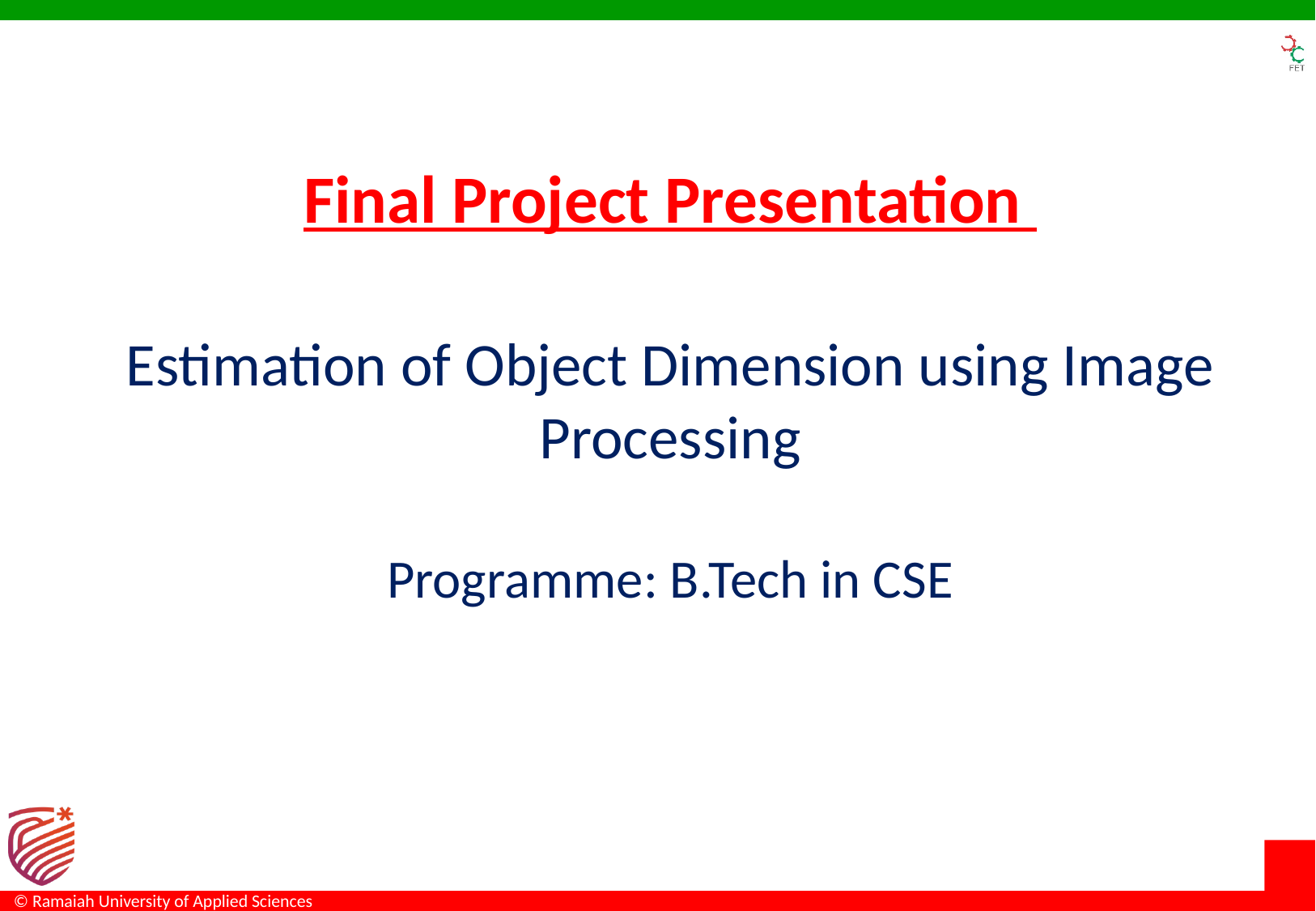

# Final Project Presentation Estimation of Object Dimension using Image Processing Programme: B.Tech in CSE